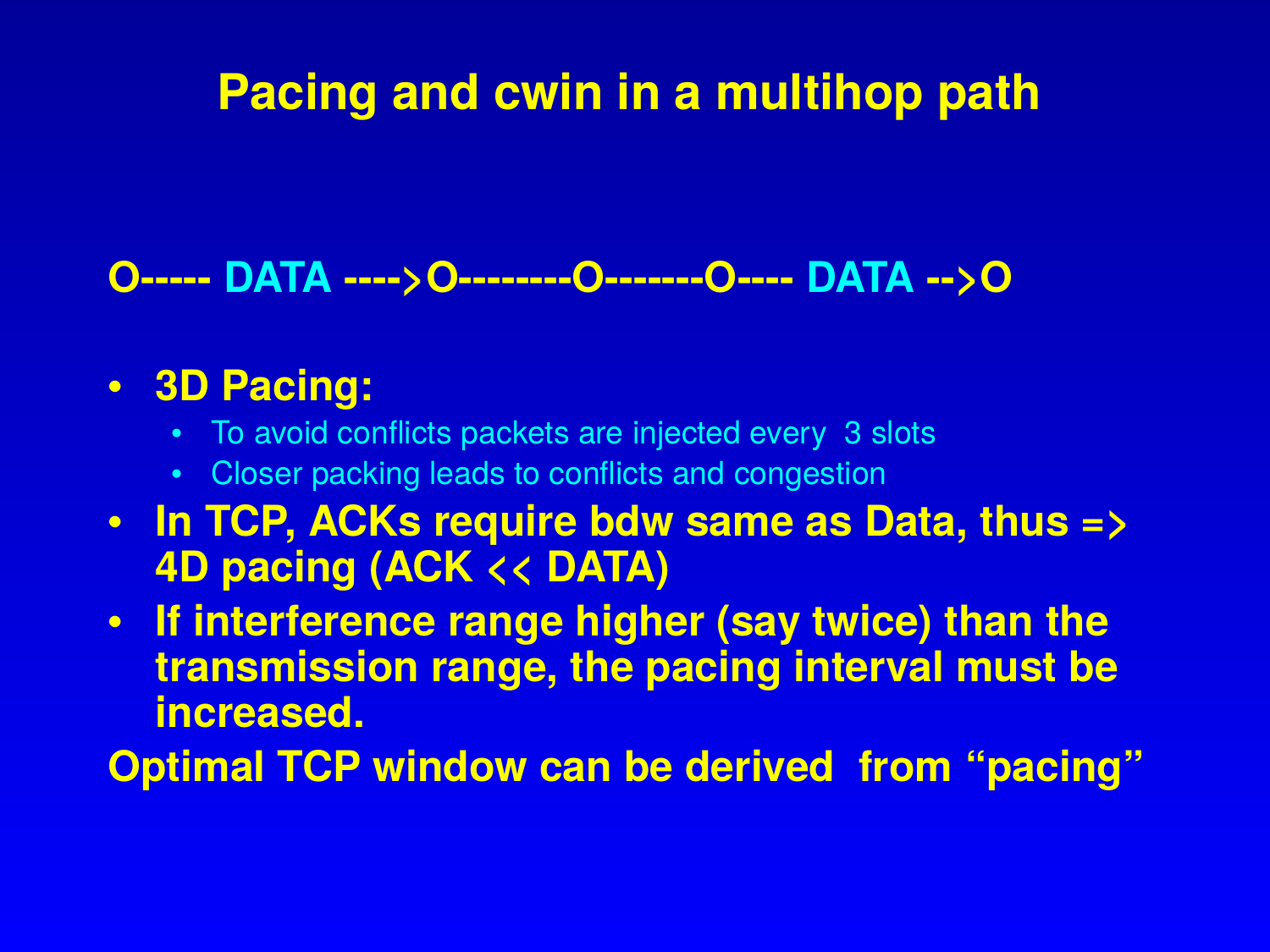

# Pacing and cwin in a multihop path

O----- DATA ---->O--------O-------O---- DATA -->O

3D Pacing:
To avoid conflicts packets are injected every  3 slots
Closer packing leads to conflicts and congestion
In TCP, ACKs require bdw same as Data, thus => 4D pacing (ACK << DATA)
If interference range higher (say twice) than the transmission range, the pacing interval must be increased.
Optimal TCP window can be derived  from “pacing”